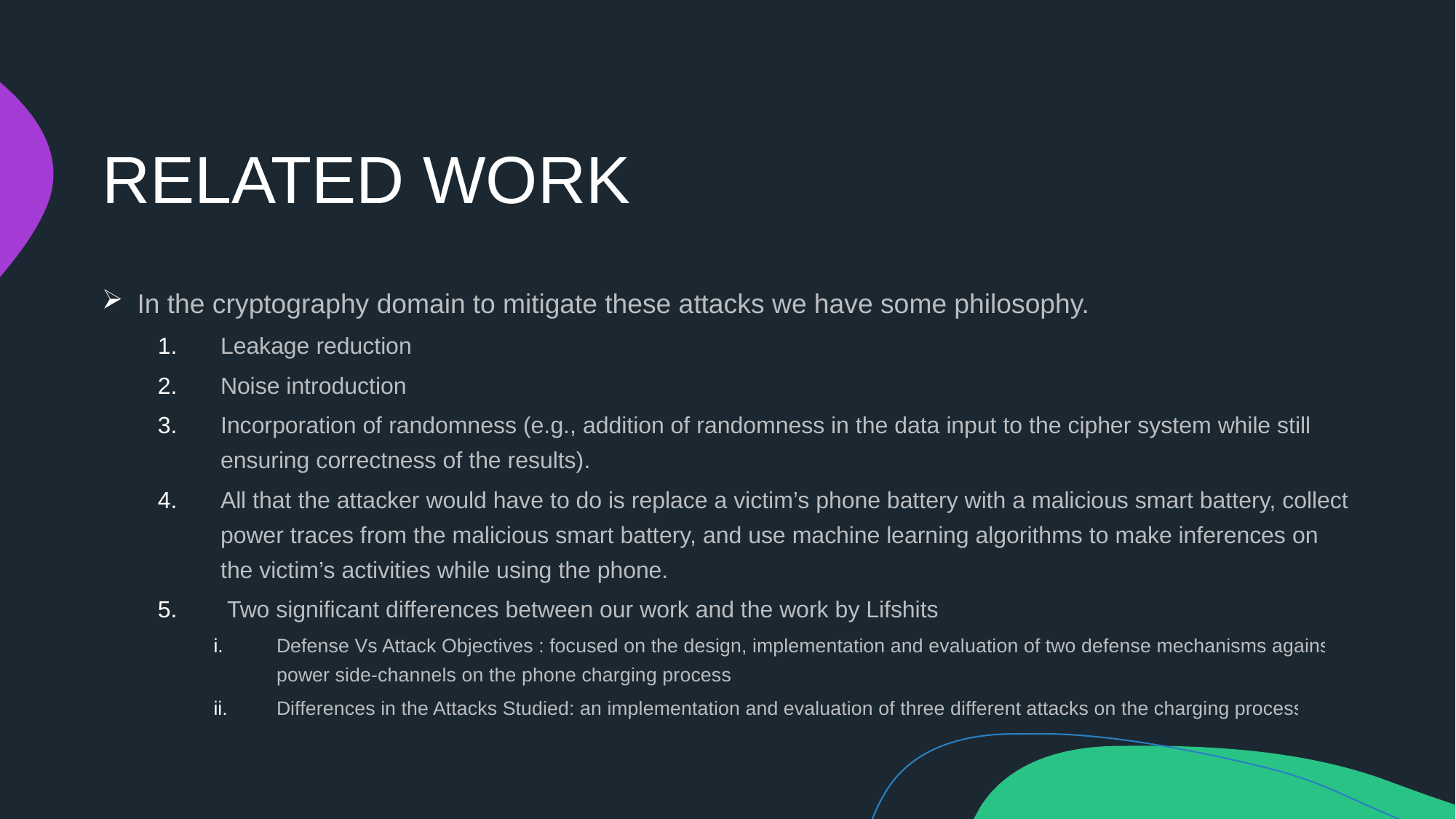

# RELATED WORK
 In the cryptography domain to mitigate these attacks we have some philosophy.
Leakage reduction
Noise introduction
Incorporation of randomness (e.g., addition of randomness in the data input to the cipher system while still ensuring correctness of the results).
All that the attacker would have to do is replace a victim’s phone battery with a malicious smart battery, collect power traces from the malicious smart battery, and use machine learning algorithms to make inferences on the victim’s activities while using the phone.
 Two significant differences between our work and the work by Lifshits
Defense Vs Attack Objectives : focused on the design, implementation and evaluation of two defense mechanisms against power side-channels on the phone charging process.
Differences in the Attacks Studied: an implementation and evaluation of three different attacks on the charging process.